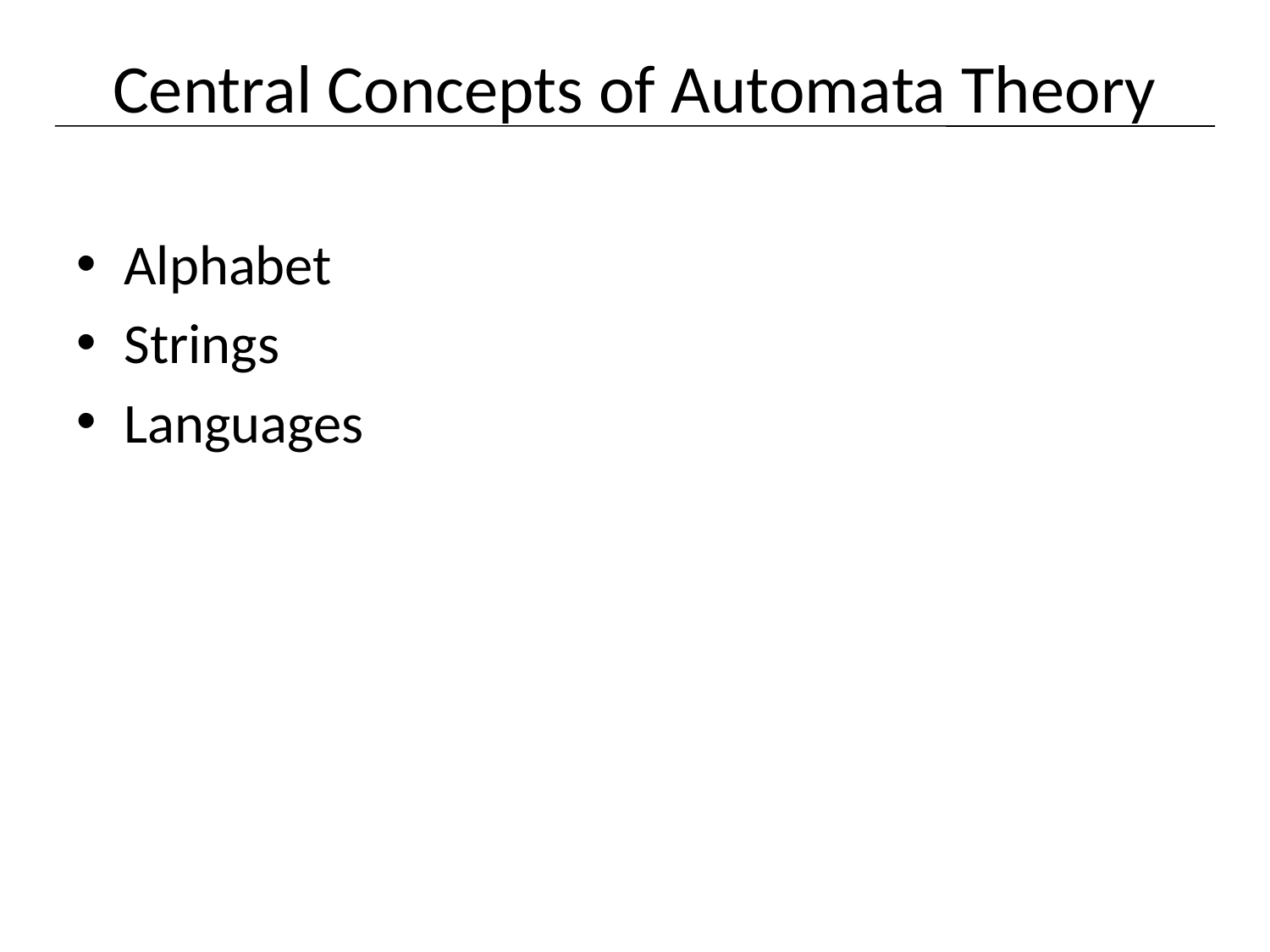

# Central Concepts of Automata Theory
Alphabet
Strings
Languages